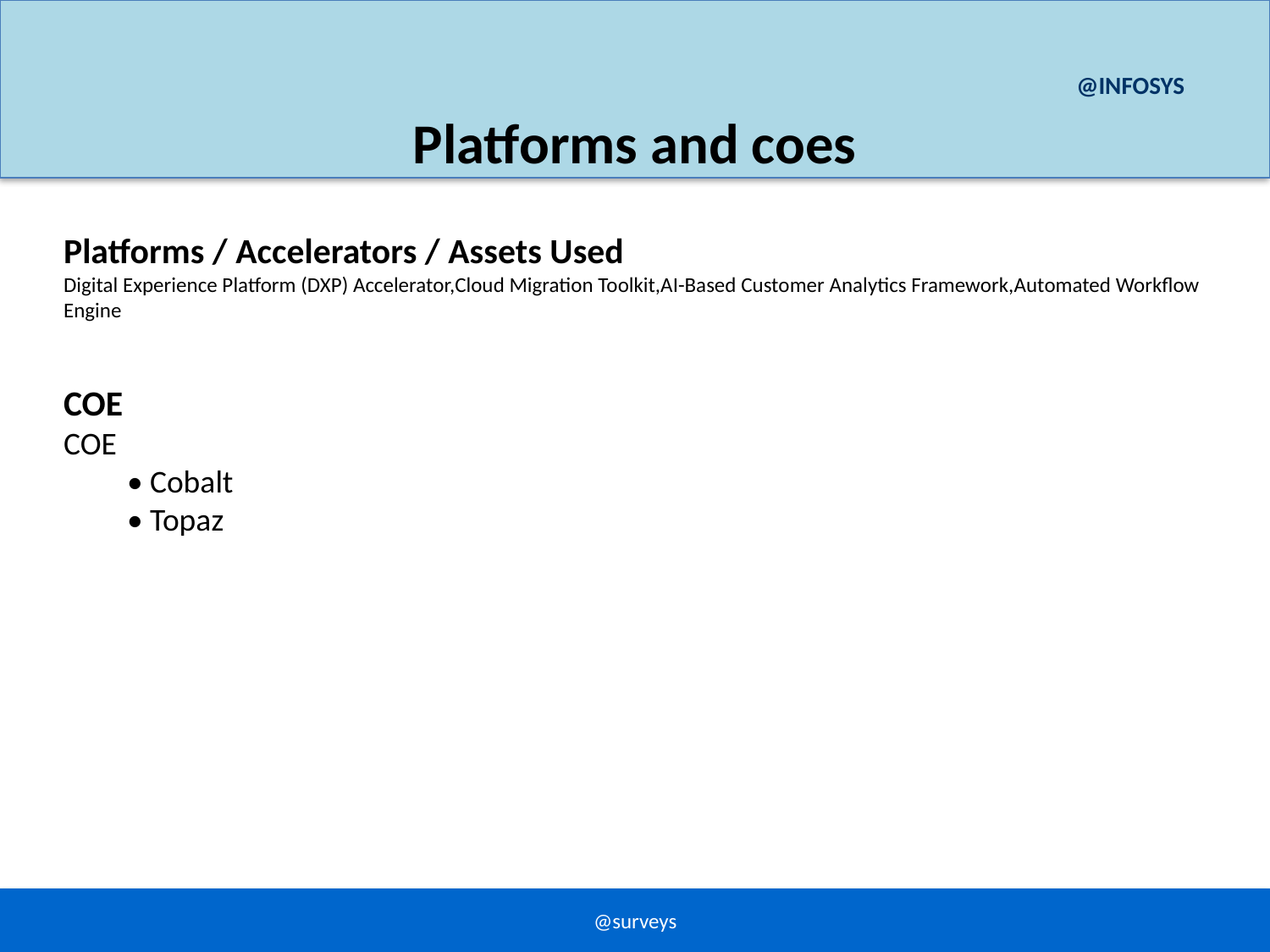

@INFOSYS

Platforms and coes

Platforms / Accelerators / Assets Used
Digital Experience Platform (DXP) Accelerator,Cloud Migration Toolkit,AI-Based Customer Analytics Framework,Automated Workflow Engine

COE
COE
• Cobalt
• Topaz

@surveys